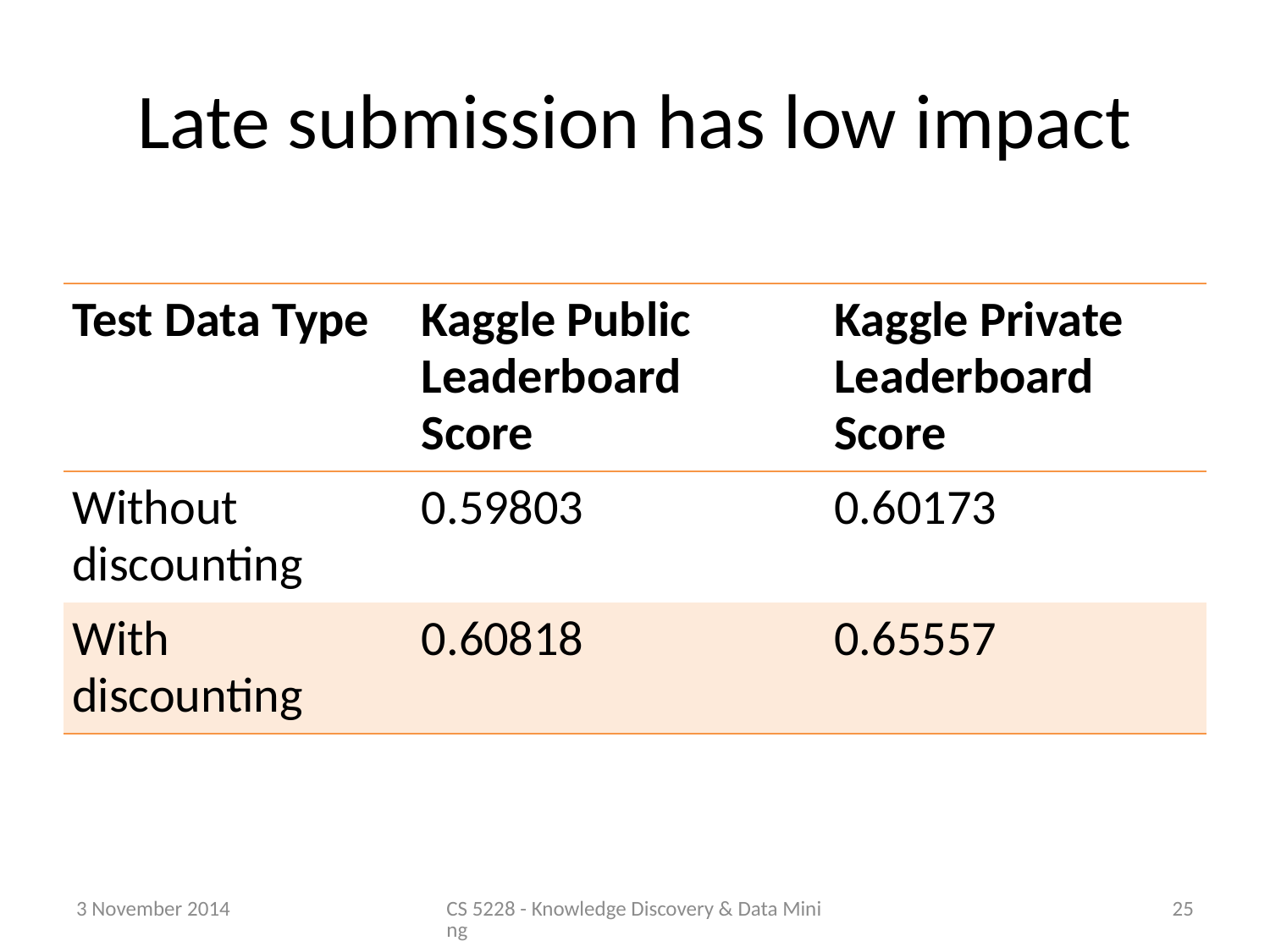

# Late submission has low impact
| Test Data Type | Kaggle Public Leaderboard Score | Kaggle Private Leaderboard Score |
| --- | --- | --- |
| Without discounting | 0.59803 | 0.60173 |
| With discounting | 0.60818 | 0.65557 |
3 November 2014
CS 5228 - Knowledge Discovery & Data Mining
25